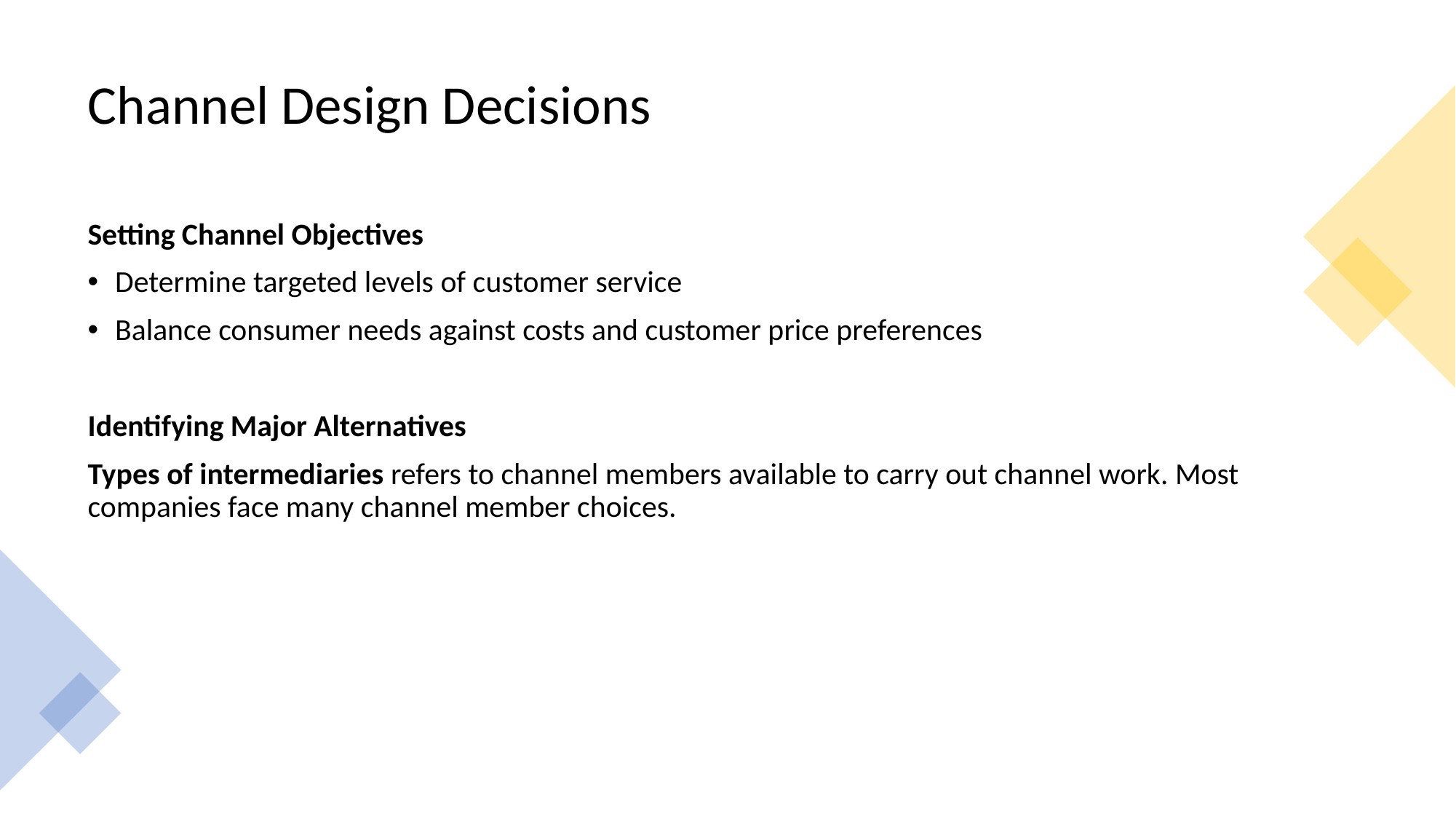

# Channel Design Decisions

Setting Channel Objectives
Determine targeted levels of customer service
Balance consumer needs against costs and customer price preferences

Identifying Major Alternatives
Types of intermediaries refers to channel members available to carry out channel work. Most companies face many channel member choices.

17